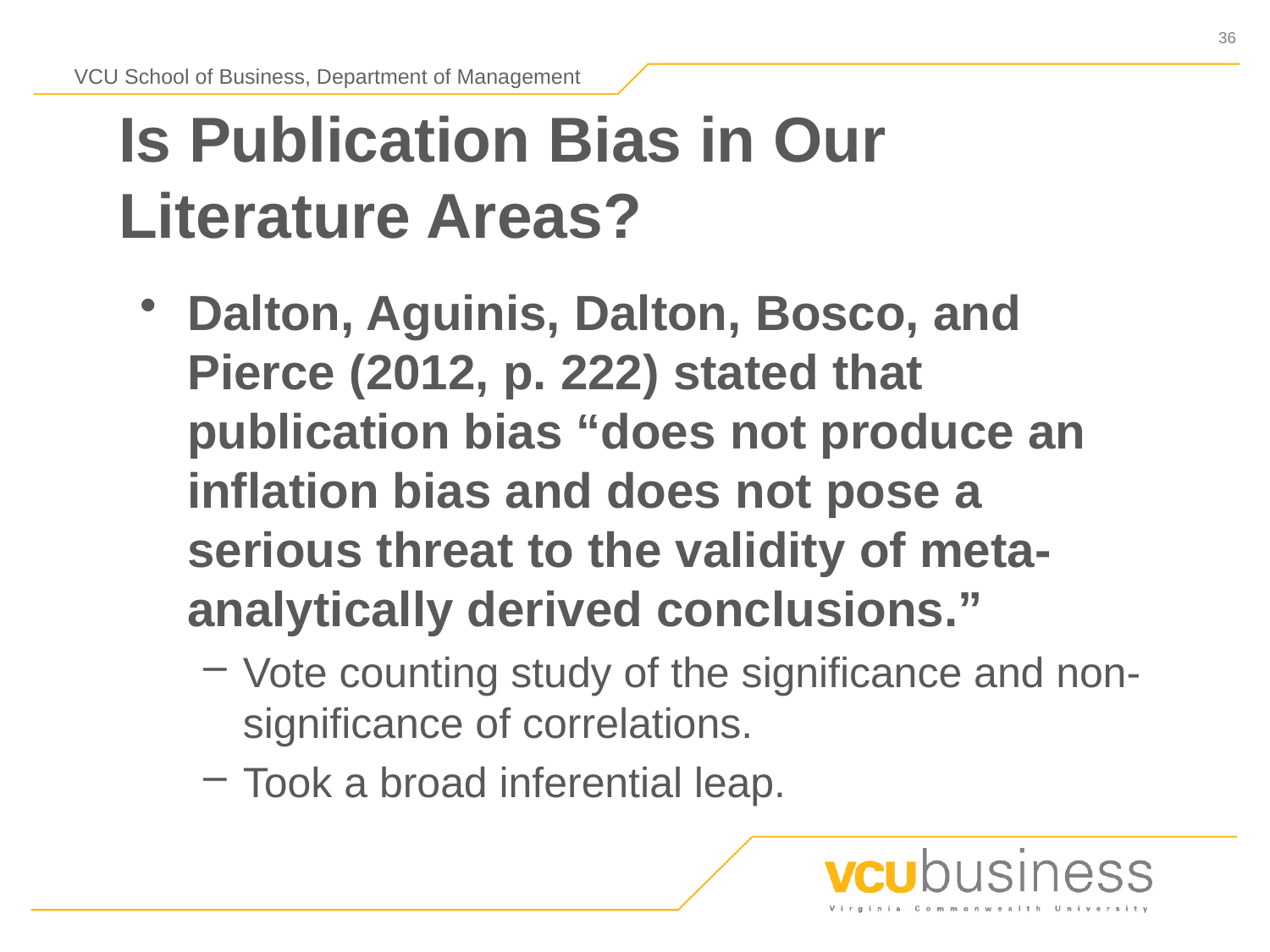

# Is Publication Bias in Our Literature Areas?
Dalton, Aguinis, Dalton, Bosco, and Pierce (2012, p. 222) stated that publication bias “does not produce an inflation bias and does not pose a serious threat to the validity of meta-analytically derived conclusions.”
Vote counting study of the significance and non-significance of correlations.
Took a broad inferential leap.